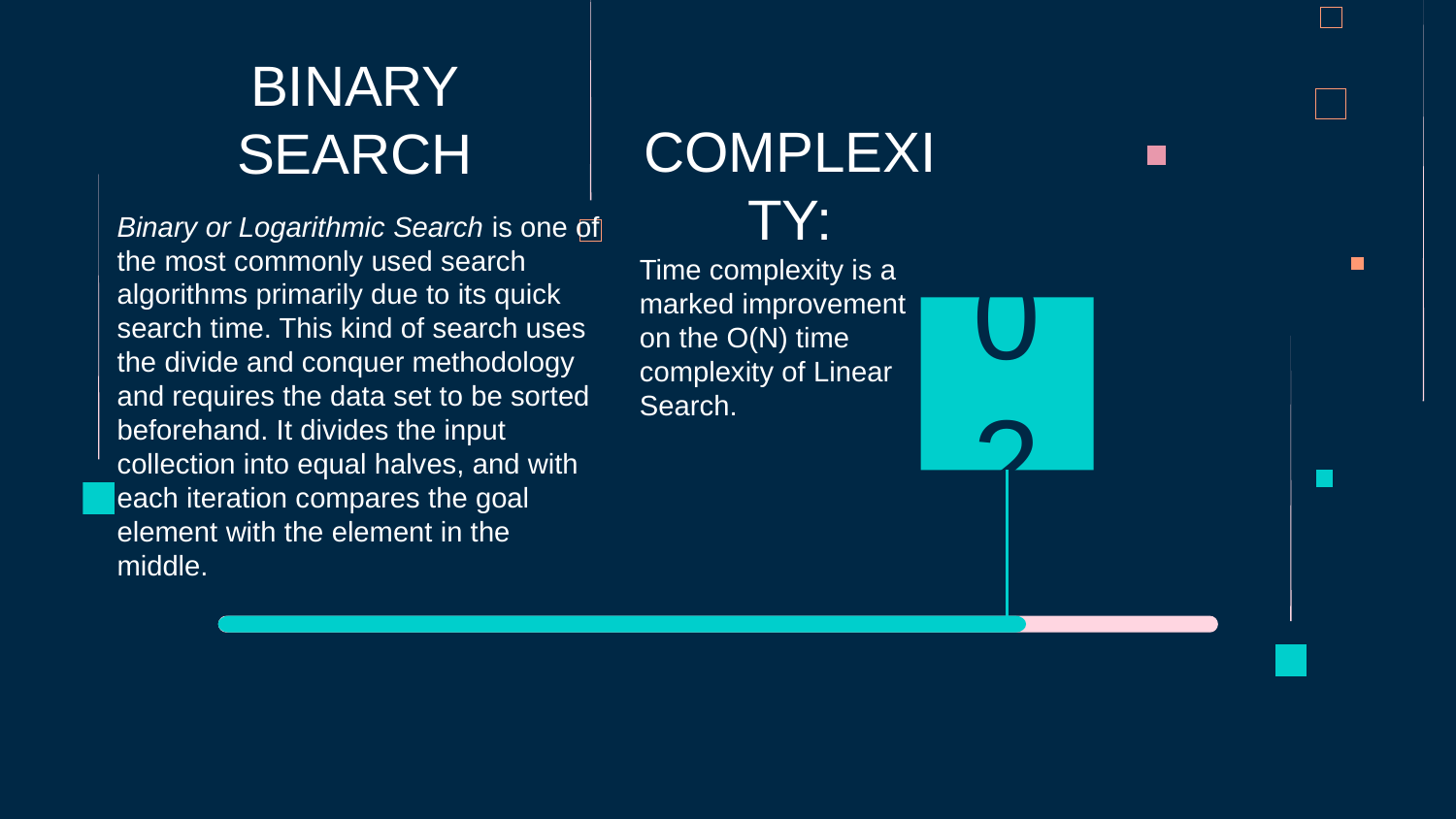

# BINARY SEARCH
COMPLEXITY:
Time complexity is a marked improvement on the O(N) time complexity of Linear Search.
Binary or Logarithmic Search is one of the most commonly used search algorithms primarily due to its quick search time. This kind of search uses the divide and conquer methodology and requires the data set to be sorted beforehand. It divides the input collection into equal halves, and with each iteration compares the goal element with the element in the middle.

02